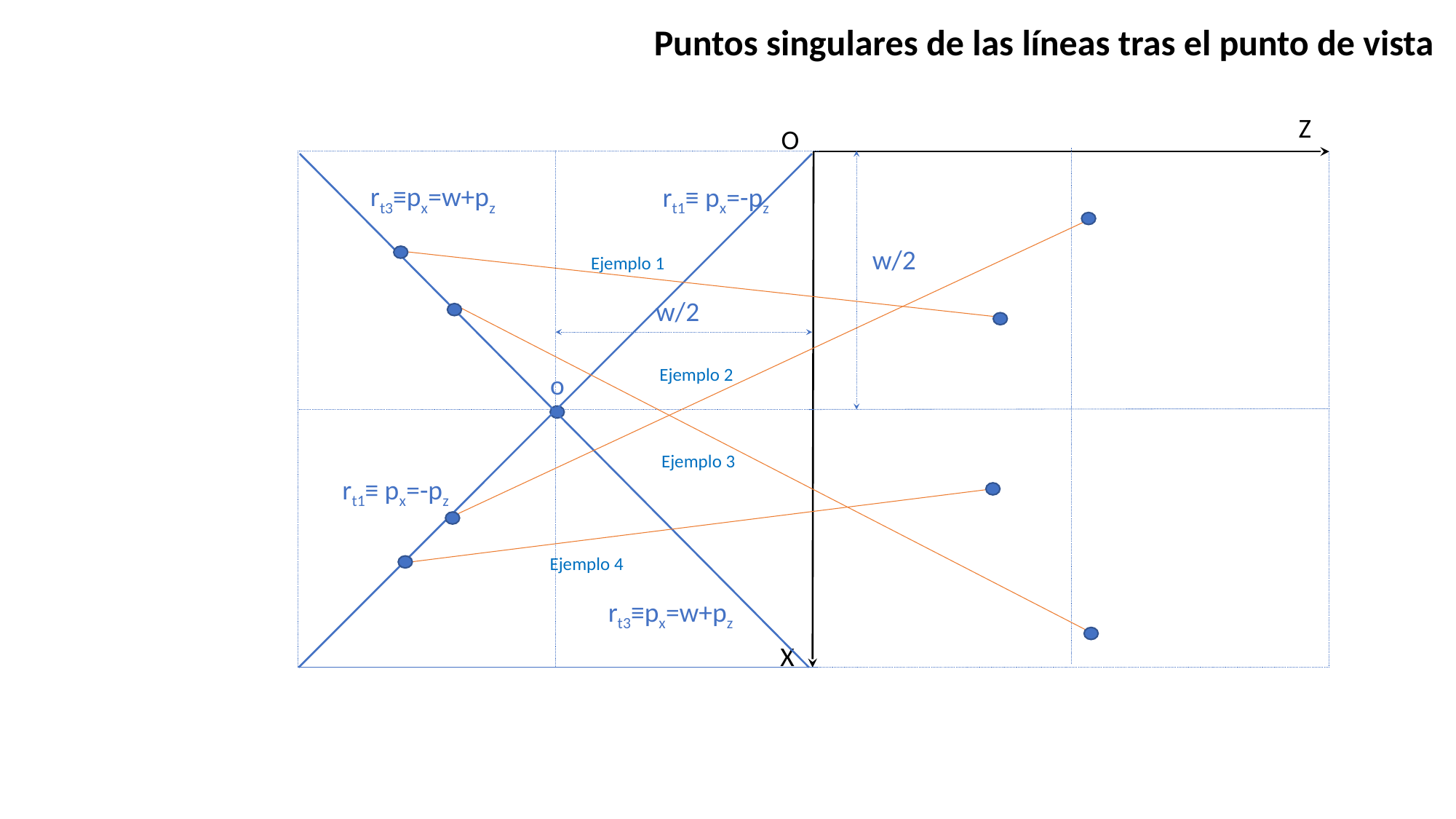

Puntos singulares de las líneas tras el punto de vista
Z
O
rt3≡px=w+pz
rt1≡ px=-pz

w/2
Ejemplo 1

w/2

Ejemplo 2
o

Ejemplo 3
rt1≡ px=-pz

Ejemplo 4

rt3≡px=w+pz

X